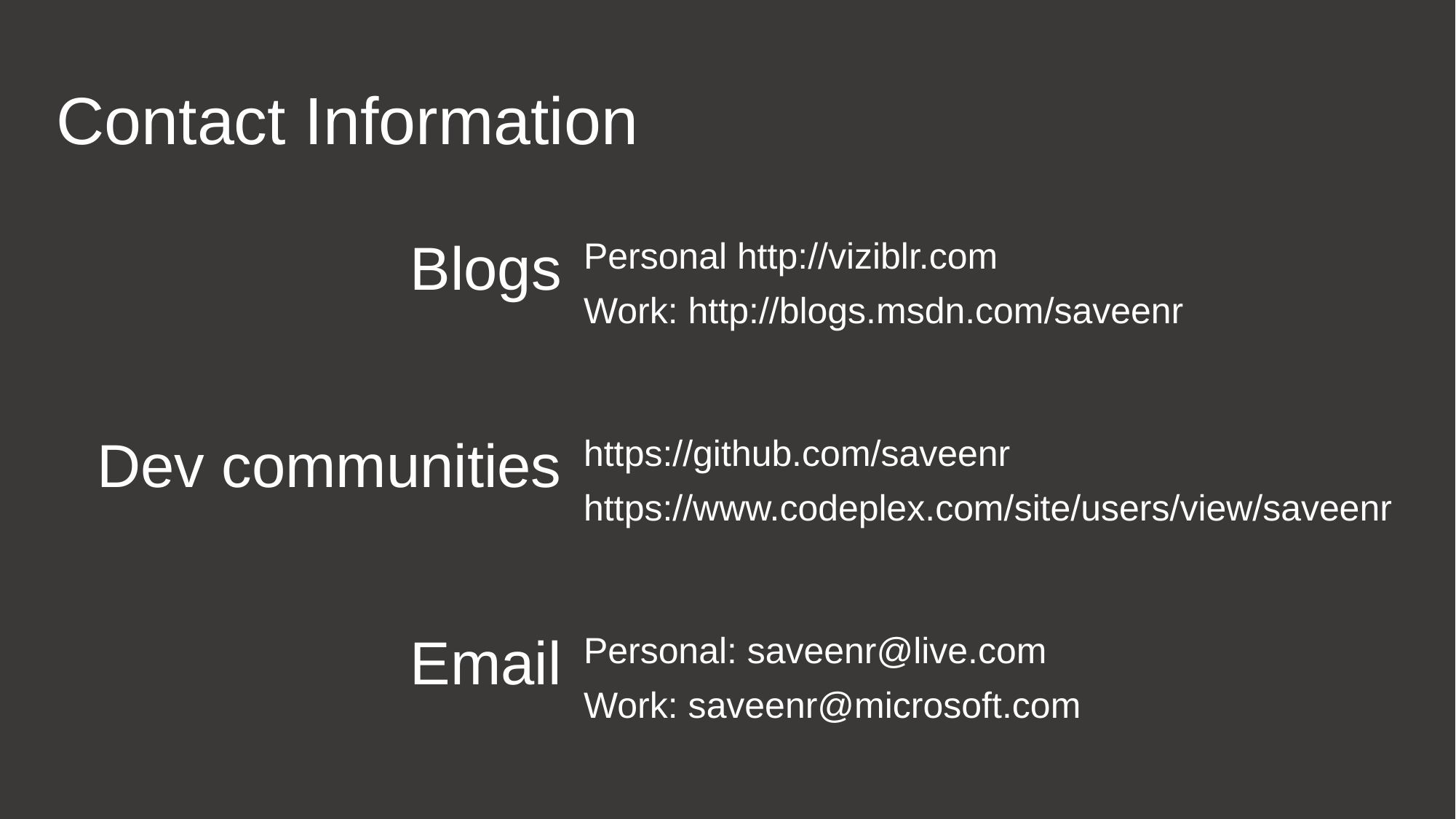

# Contact Information
Blogs
Personal http://viziblr.com
Work: http://blogs.msdn.com/saveenr
Dev communities
https://github.com/saveenr
https://www.codeplex.com/site/users/view/saveenr
Email
Personal: saveenr@live.com
Work: saveenr@microsoft.com